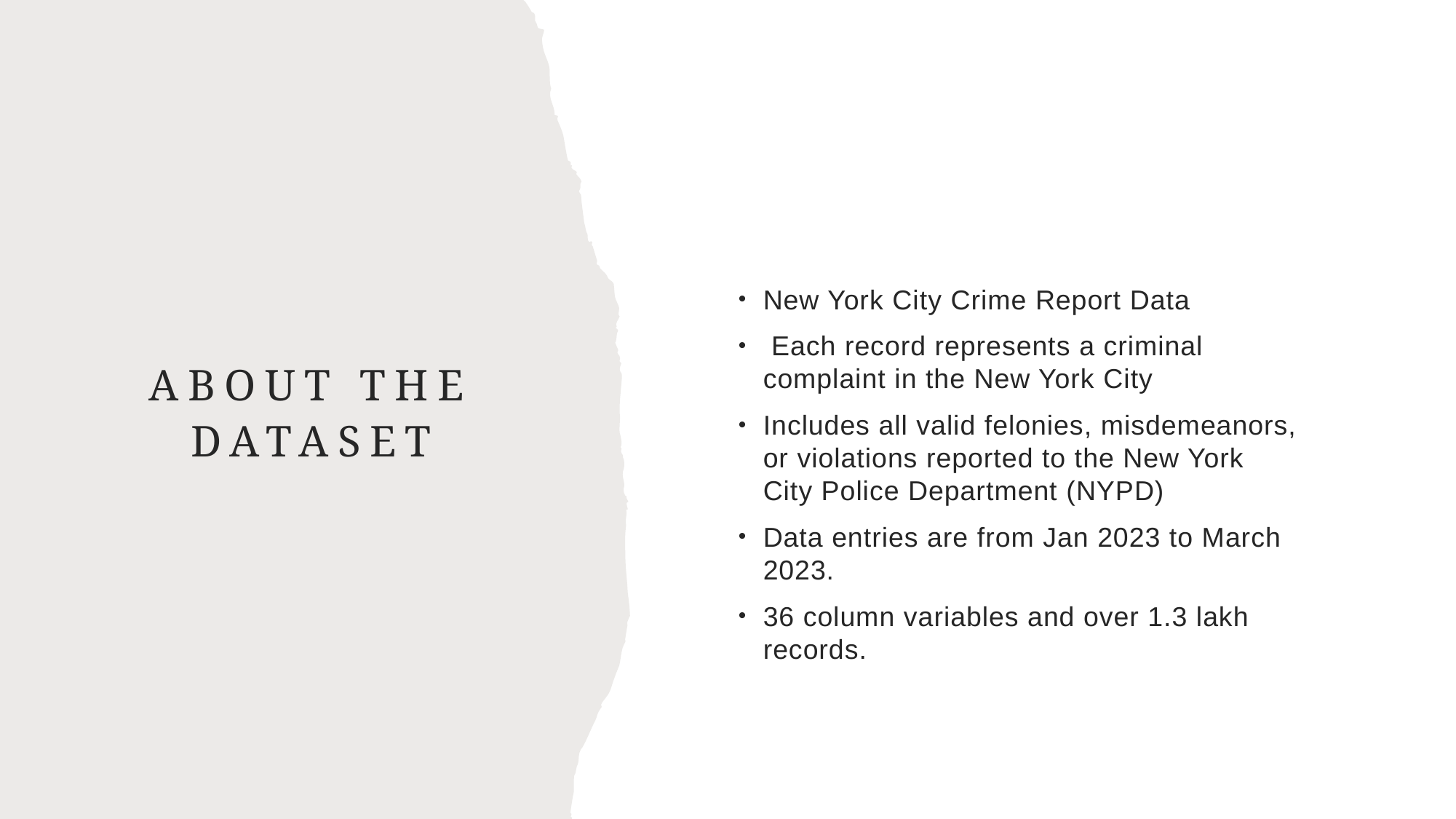

# About the dataset
New York City Crime Report Data
 Each record represents a criminal complaint in the New York City
Includes all valid felonies, misdemeanors, or violations reported to the New York City Police Department (NYPD)
Data entries are from Jan 2023 to March 2023.
36 column variables and over 1.3 lakh records.